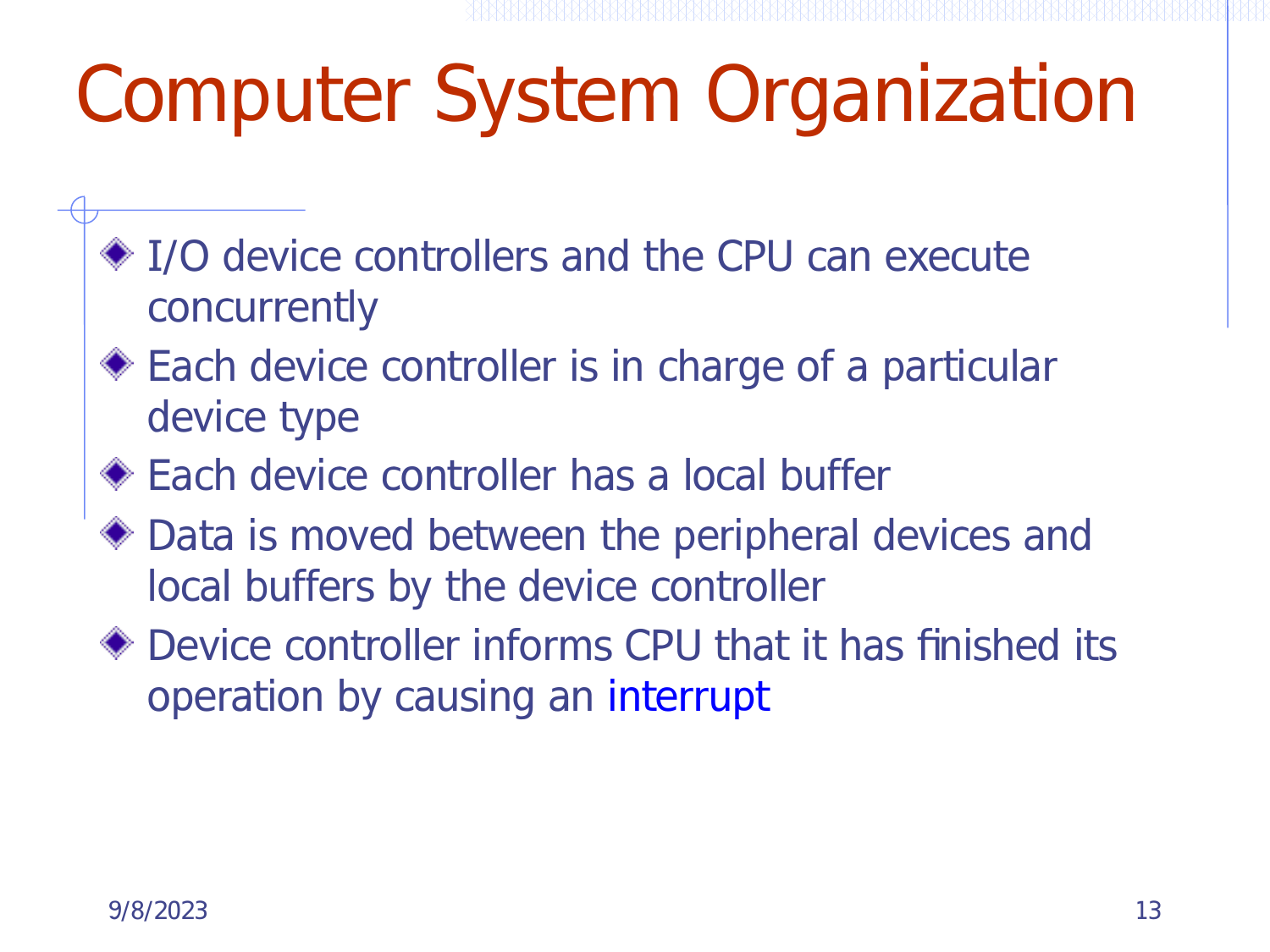

Computer System Organization
I/O device controllers and the CPU can execute concurrently
Each device controller is in charge of a particular device type
Each device controller has a local buffer
Data is moved between the peripheral devices and  local buffers by the device controller
Device controller informs CPU that it has finished its operation by causing an interrupt
9/8/2023
13